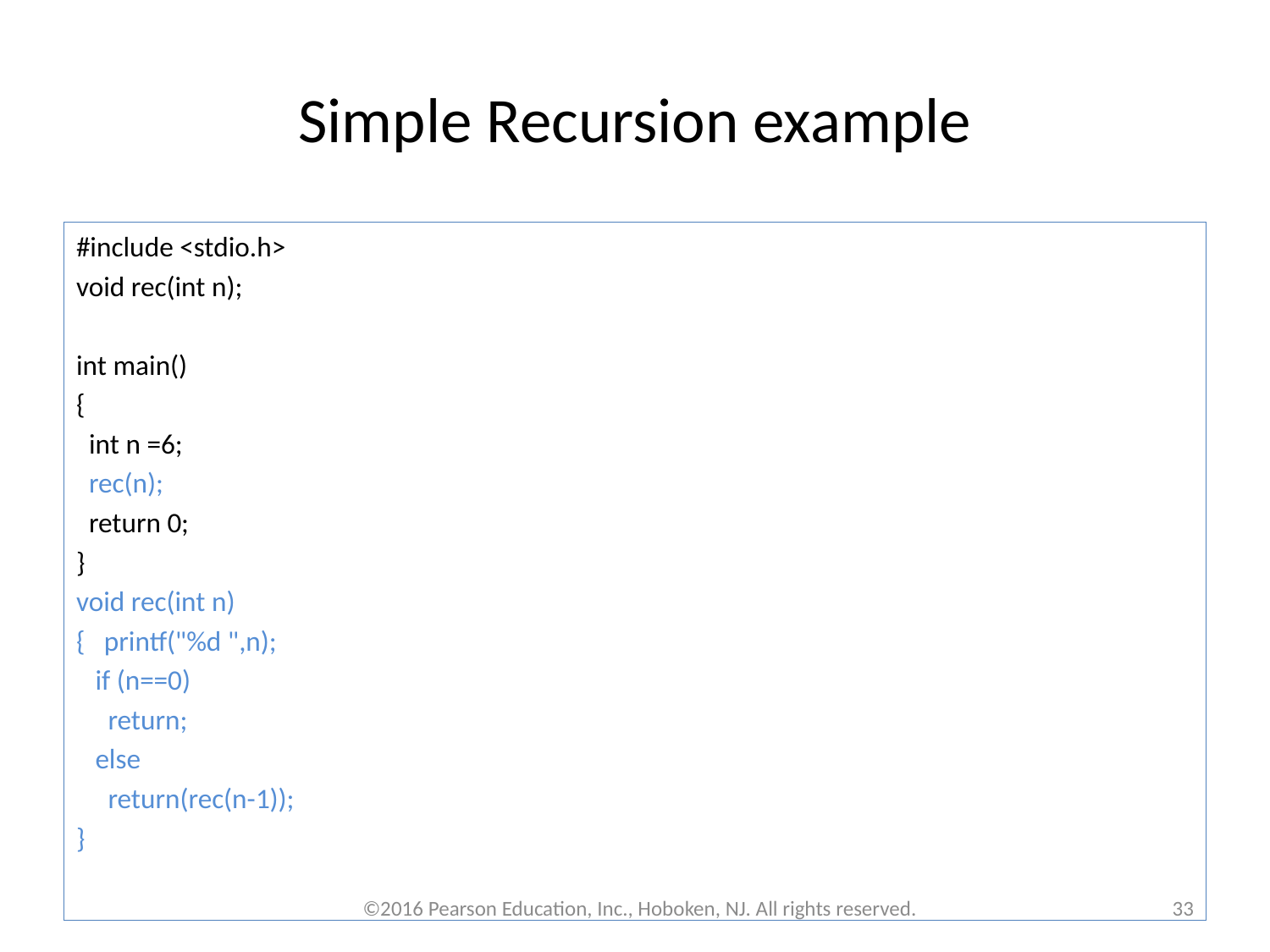

# Simple Recursion example
#include <stdio.h>
void rec(int n);

int main()
{
  int n =6;
  rec(n);
  return 0;
}
void rec(int n)
{   printf("%d ",n);
   if (n==0)
     return;
   else
     return(rec(n-1));
}
©2016 Pearson Education, Inc., Hoboken, NJ. All rights reserved.
33